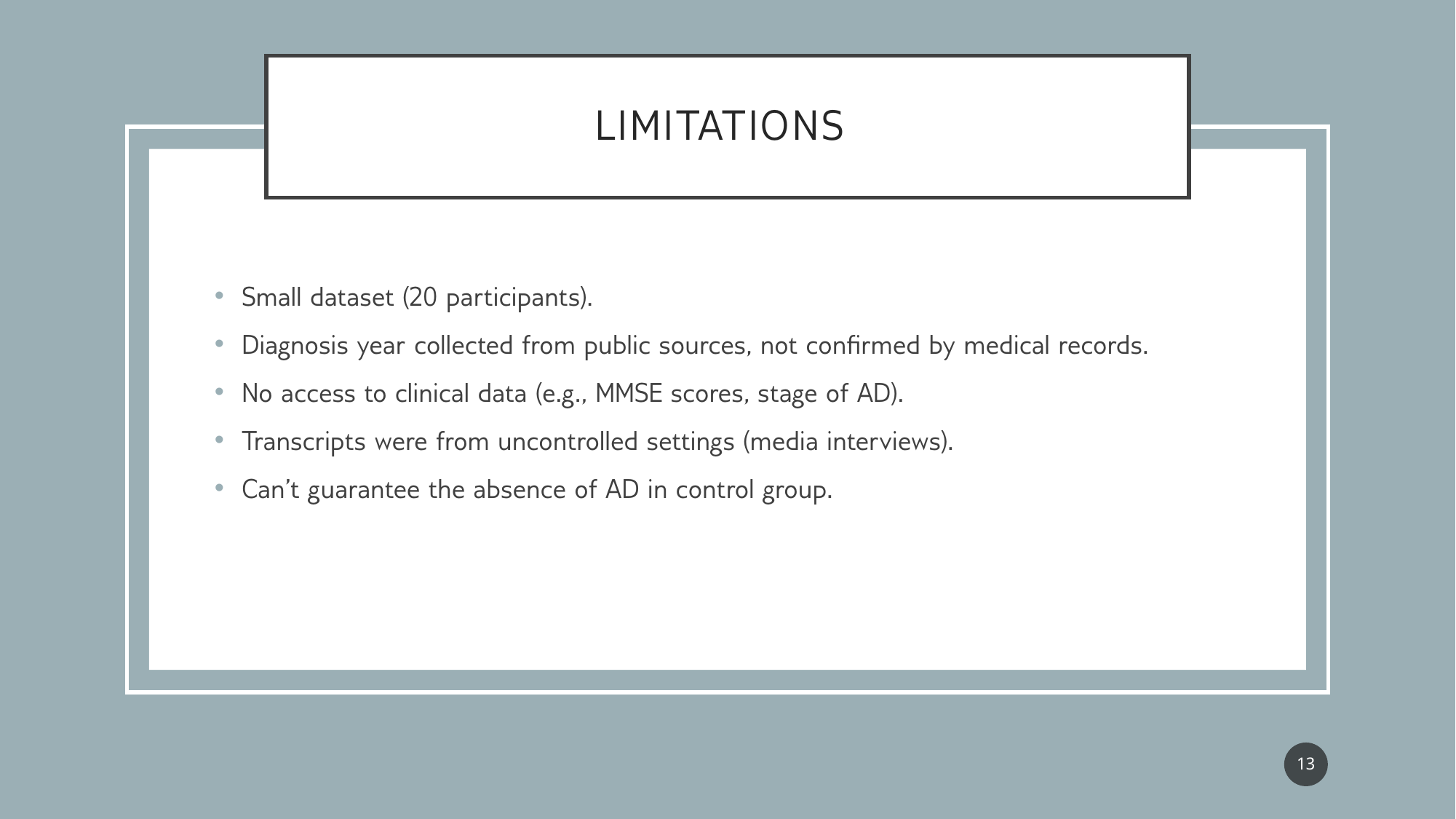

# Limitations

Small dataset (20 participants).
Diagnosis year collected from public sources, not confirmed by medical records.
No access to clinical data (e.g., MMSE scores, stage of AD).
Transcripts were from uncontrolled settings (media interviews).
Can’t guarantee the absence of AD in control group.

13